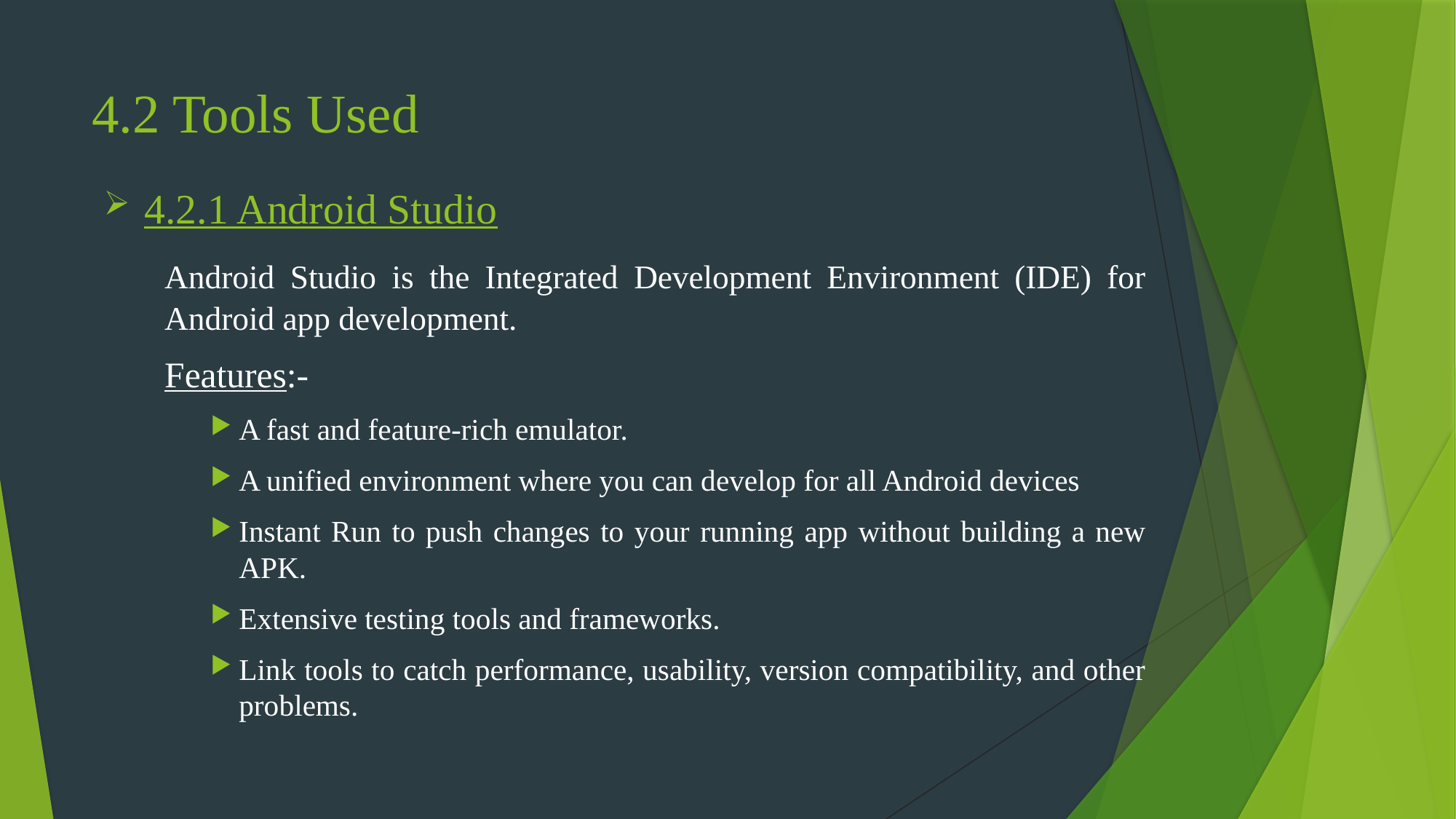

# 4.2 Tools Used
4.2.1 Android Studio
	Android Studio is the Integrated Development Environment (IDE) for Android app development.
	Features:-
A fast and feature-rich emulator.
A unified environment where you can develop for all Android devices
Instant Run to push changes to your running app without building a new APK.
Extensive testing tools and frameworks.
Link tools to catch performance, usability, version compatibility, and other problems.